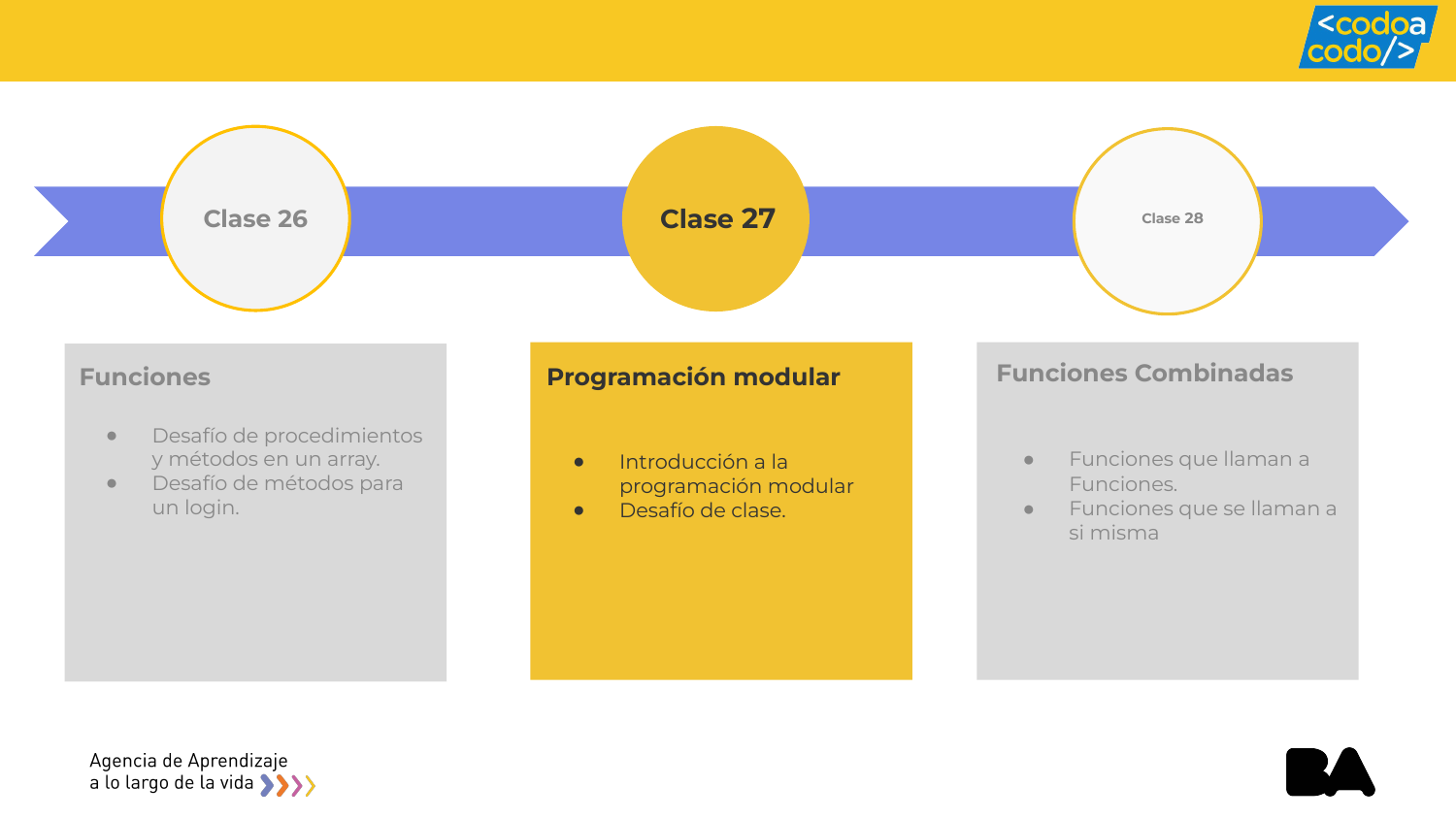

Clase 27
Clase 26
Clase 06
Clase 28

Funciones Combinadas

Funciones que llaman a Funciones.
Funciones que se llaman a si misma

Funciones

Desafío de procedimientos y métodos en un array.
Desafío de métodos para un login.

Programación modular

Introducción a la programación modular
Desafío de clase.